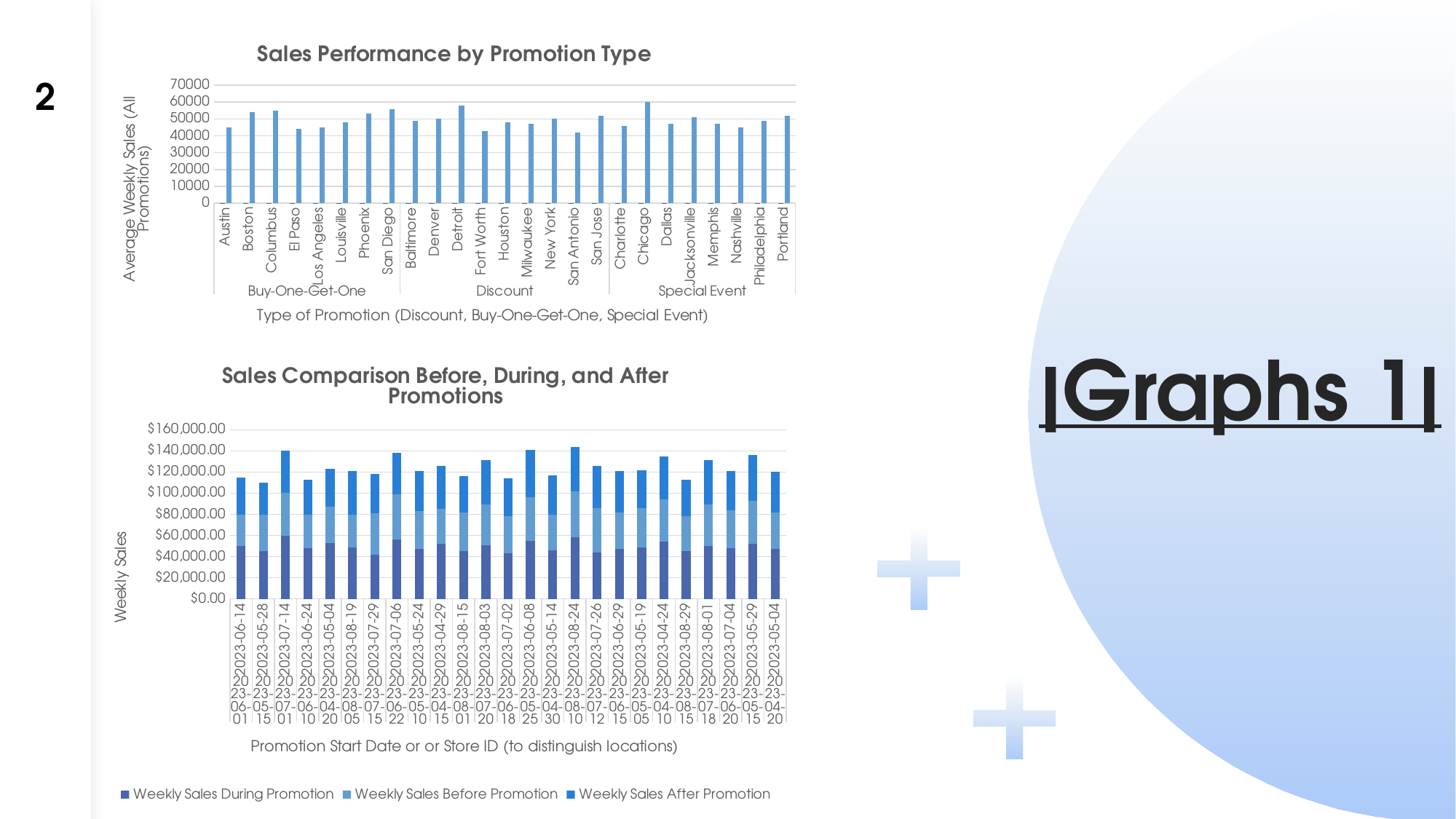

### Chart: Sales Performance by Promotion Type

| Category | Count of Type of Promotion | Sum of Weekly Sales During Promotion |
|---|---|---|
| Austin | 1.0 | 45000.0 |
| Boston | 1.0 | 54000.0 |
| Columbus | 1.0 | 55000.0 |
| El Paso | 1.0 | 44000.0 |
| Los Angeles | 1.0 | 45000.0 |
| Louisville | 1.0 | 48000.0 |
| Phoenix | 1.0 | 53000.0 |
| San Diego | 1.0 | 56000.0 |
| Baltimore | 1.0 | 49000.0 |
| Denver | 1.0 | 50000.0 |
| Detroit | 1.0 | 58000.0 |
| Fort Worth | 1.0 | 43000.0 |
| Houston | 1.0 | 48000.0 |
| Milwaukee | 1.0 | 47000.0 |
| New York | 1.0 | 50000.0 |
| San Antonio | 1.0 | 42000.0 |
| San Jose | 1.0 | 52000.0 |
| Charlotte | 1.0 | 46000.0 |
| Chicago | 1.0 | 60000.0 |
| Dallas | 1.0 | 47000.0 |
| Jacksonville | 1.0 | 51000.0 |
| Memphis | 1.0 | 47000.0 |
| Nashville | 1.0 | 45000.0 |
| Philadelphia | 1.0 | 49000.0 |
| Portland | 1.0 | 52000.0 |
2

### Chart: Sales Comparison Before, During, and After Promotions

| Category | Weekly Sales During Promotion | Weekly Sales Before Promotion | Weekly Sales After Promotion |
|---|---|---|---|
| 2023-06-14 | 50000.0 | 30000.0 | 35000.0 |
| 2023-05-28 | 45000.0 | 35000.0 | 30000.0 |
| 2023-07-14 | 60000.0 | 40000.0 | 40000.0 |
| 2023-06-24 | 48000.0 | 32000.0 | 33000.0 |
| 2023-05-04 | 53000.0 | 34000.0 | 36000.0 |
| 2023-08-19 | 49000.0 | 31000.0 | 41000.0 |
| 2023-07-29 | 42000.0 | 39000.0 | 37000.0 |
| 2023-07-06 | 56000.0 | 43000.0 | 39000.0 |
| 2023-05-24 | 47000.0 | 36000.0 | 38000.0 |
| 2023-04-29 | 52000.0 | 33000.0 | 41000.0 |
| 2023-08-15 | 45000.0 | 37000.0 | 34000.0 |
| 2023-08-03 | 51000.0 | 38000.0 | 42000.0 |
| 2023-07-02 | 43000.0 | 35000.0 | 36000.0 |
| 2023-06-08 | 55000.0 | 41000.0 | 45000.0 |
| 2023-05-14 | 46000.0 | 34000.0 | 37000.0 |
| 2023-08-24 | 58000.0 | 44000.0 | 42000.0 |
| 2023-07-26 | 44000.0 | 42000.0 | 40000.0 |
| 2023-06-29 | 47000.0 | 35000.0 | 39000.0 |
| 2023-05-19 | 49000.0 | 37000.0 | 36000.0 |
| 2023-04-24 | 54000.0 | 40000.0 | 41000.0 |
| 2023-08-29 | 45000.0 | 33000.0 | 35000.0 |
| 2023-08-01 | 50000.0 | 39000.0 | 42000.0 |
| 2023-07-04 | 48000.0 | 36000.0 | 37000.0 |
| 2023-05-29 | 52000.0 | 41000.0 | 43000.0 |
| 2023-05-04 | 47000.0 | 35000.0 | 38000.0 |
# |Graphs 1|